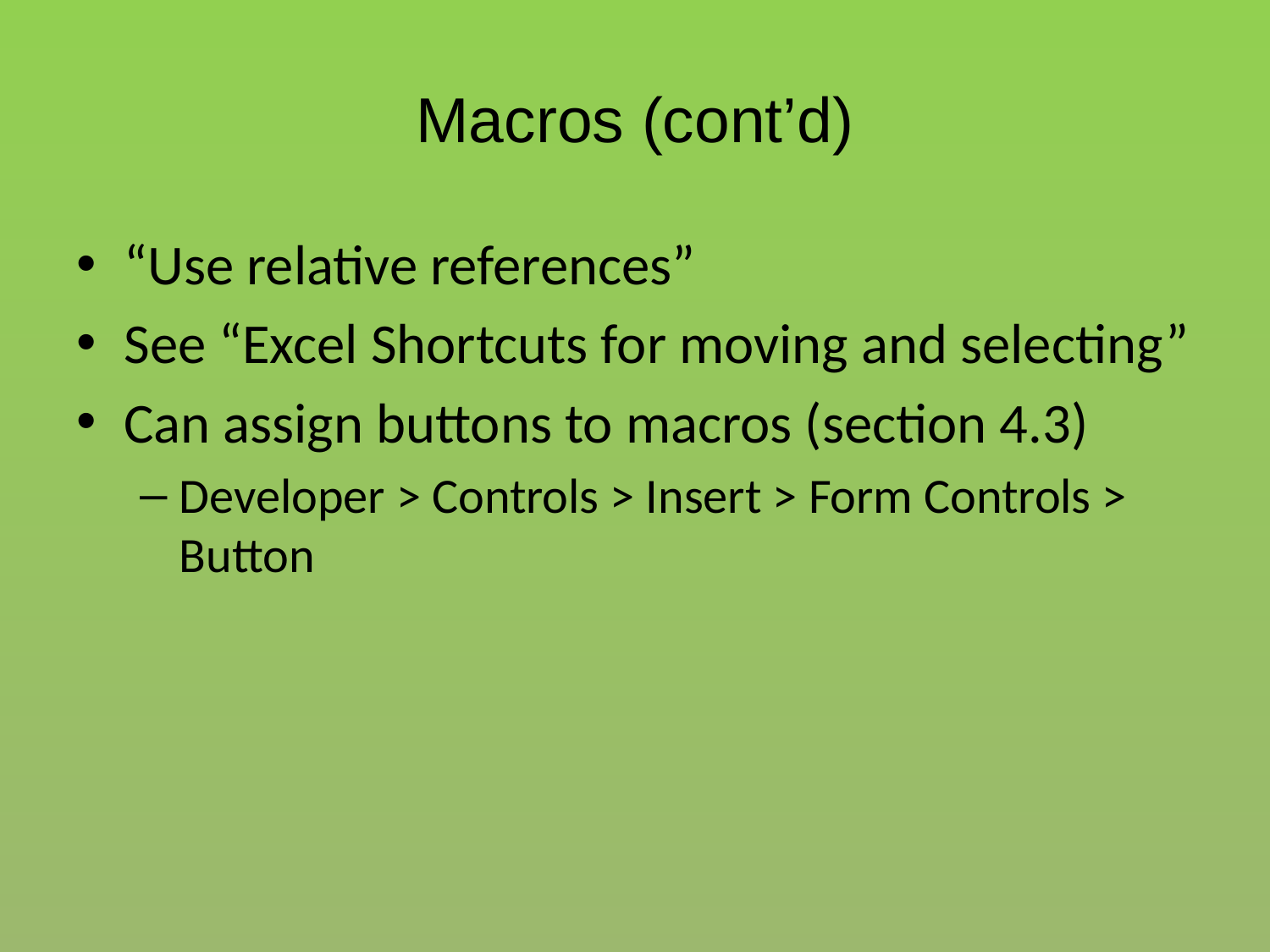

# Macros (cont’d)
“Use relative references”
See “Excel Shortcuts for moving and selecting”
Can assign buttons to macros (section 4.3)
Developer > Controls > Insert > Form Controls > Button